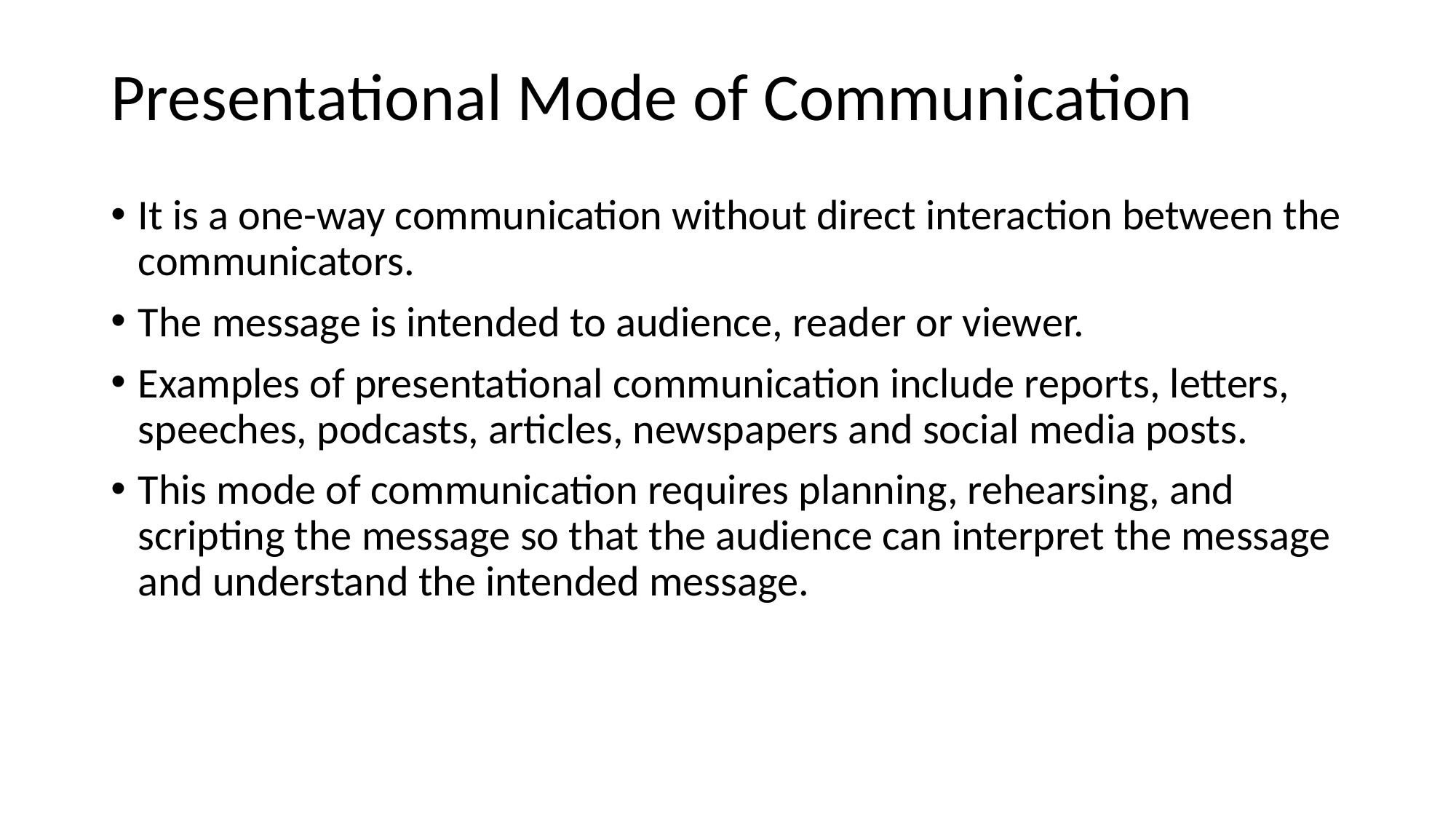

# Presentational Mode of Communication
It is a one-way communication without direct interaction between the communicators.
The message is intended to audience, reader or viewer.
Examples of presentational communication include reports, letters, speeches, podcasts, articles, newspapers and social media posts.
This mode of communication requires planning, rehearsing, and scripting the message so that the audience can interpret the message and understand the intended message.